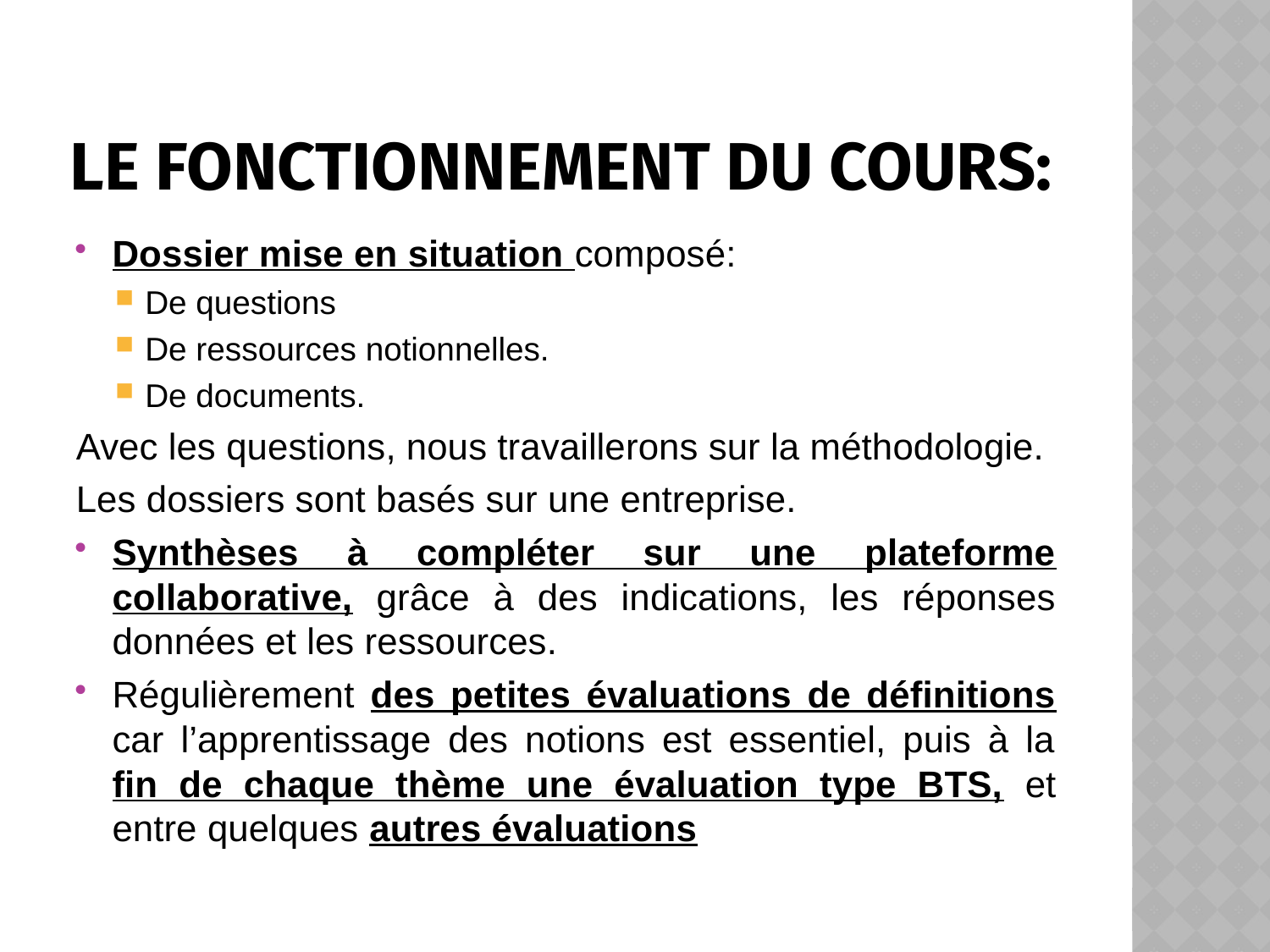

# LE fonctionnement du cours:
Dossier mise en situation composé:
De questions
De ressources notionnelles.
De documents.
Avec les questions, nous travaillerons sur la méthodologie.
Les dossiers sont basés sur une entreprise.
Synthèses à compléter sur une plateforme collaborative, grâce à des indications, les réponses données et les ressources.
Régulièrement des petites évaluations de définitions car l’apprentissage des notions est essentiel, puis à la fin de chaque thème une évaluation type BTS, et entre quelques autres évaluations